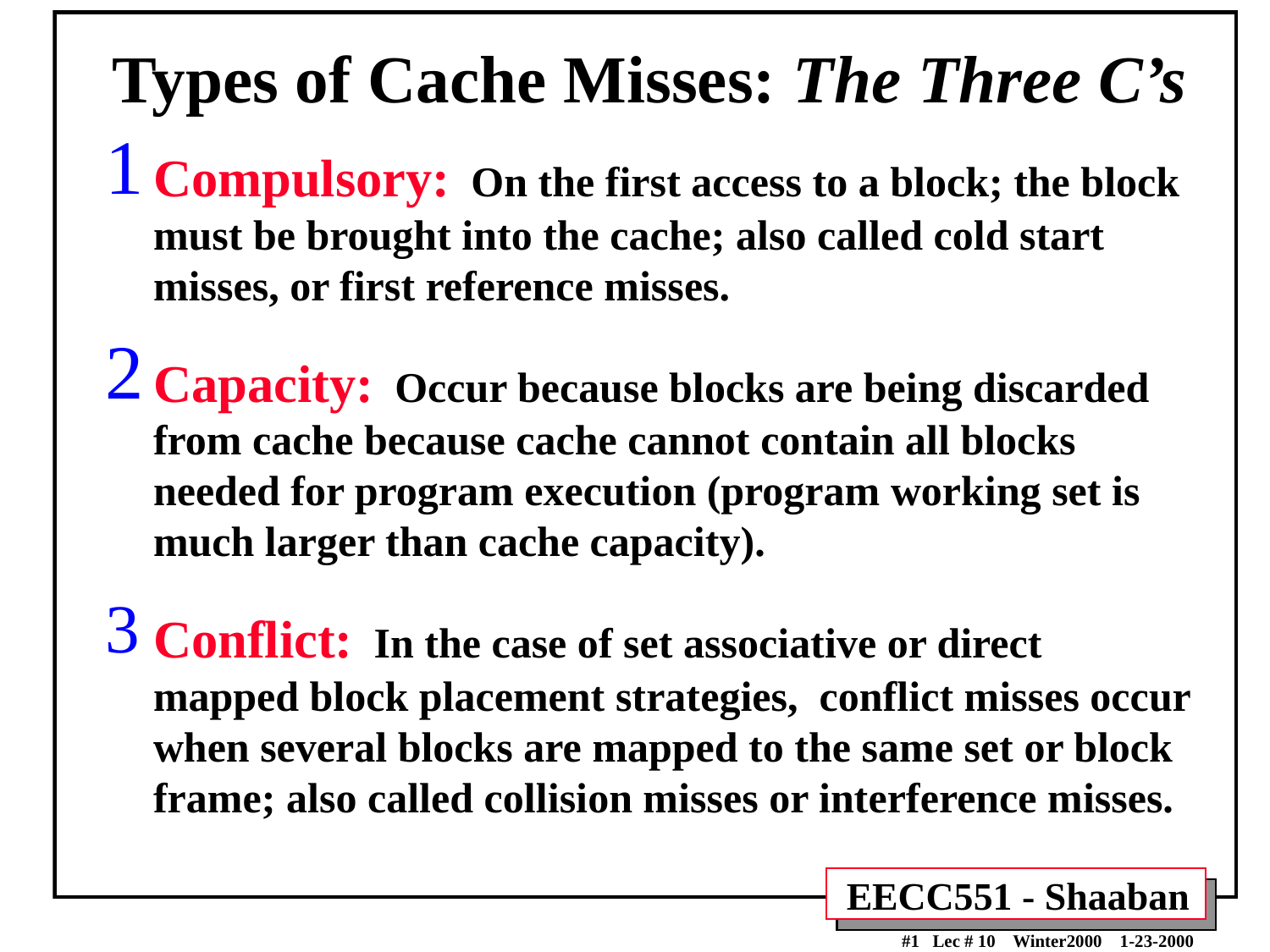

# Types of Cache Misses: The Three C’s
Compulsory:  On the first access to a block; the block must be brought into the cache; also called cold start misses, or first reference misses.

Capacity:  Occur because blocks are being discarded from cache because cache cannot contain all blocks needed for program execution (program working set is much larger than cache capacity).

Conflict:  In the case of set associative or direct mapped block placement strategies,  conflict misses occur when several blocks are mapped to the same set or block frame; also called collision misses or interference misses.